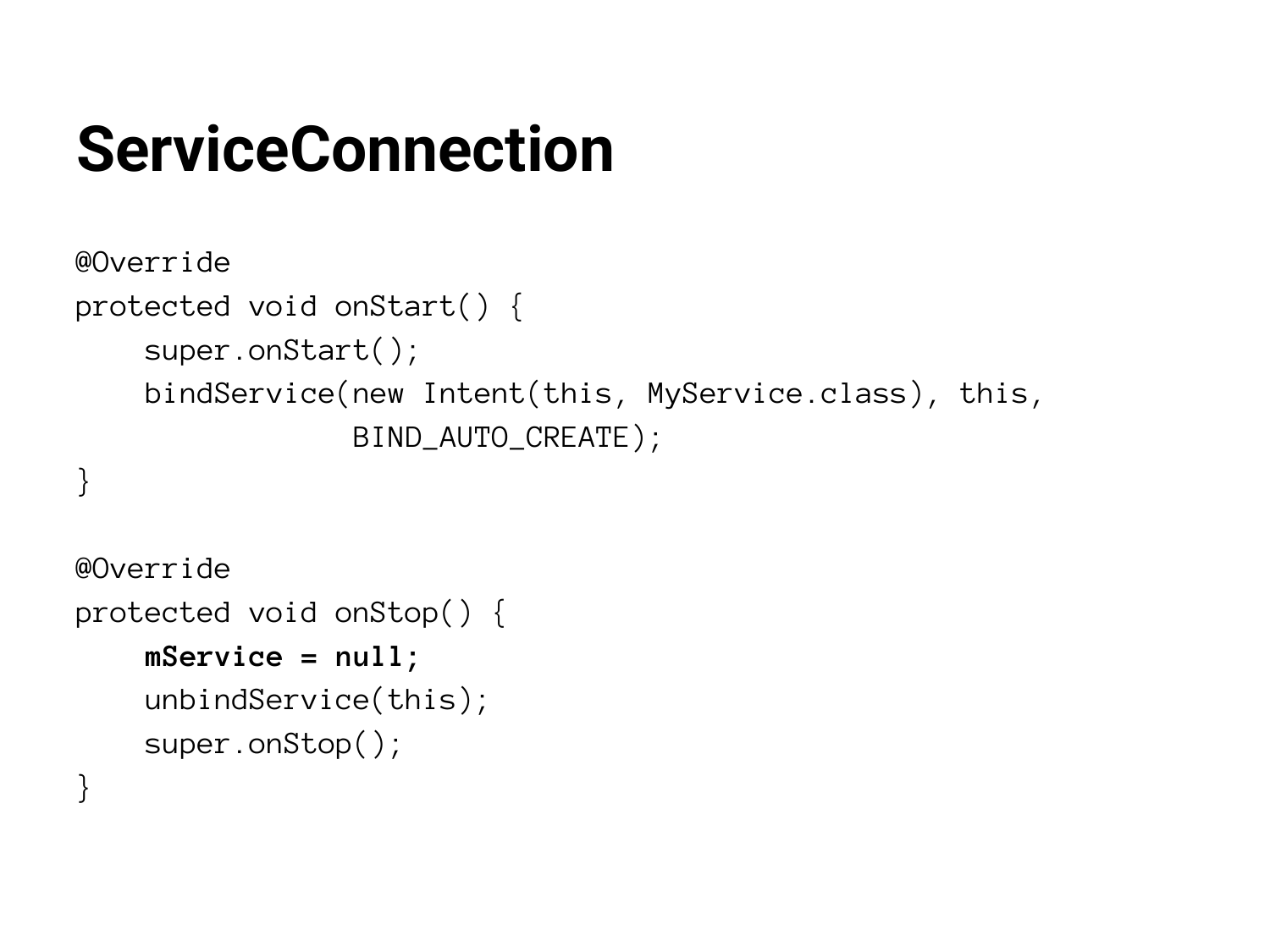

# ServiceConnection
@Override
protected void onStart() {
    super.onStart();
    bindService(new Intent(this, MyService.class), this,
                BIND_AUTO_CREATE);
}

@Override
protected void onStop() {
    mService = null;
    unbindService(this);
    super.onStop();
}